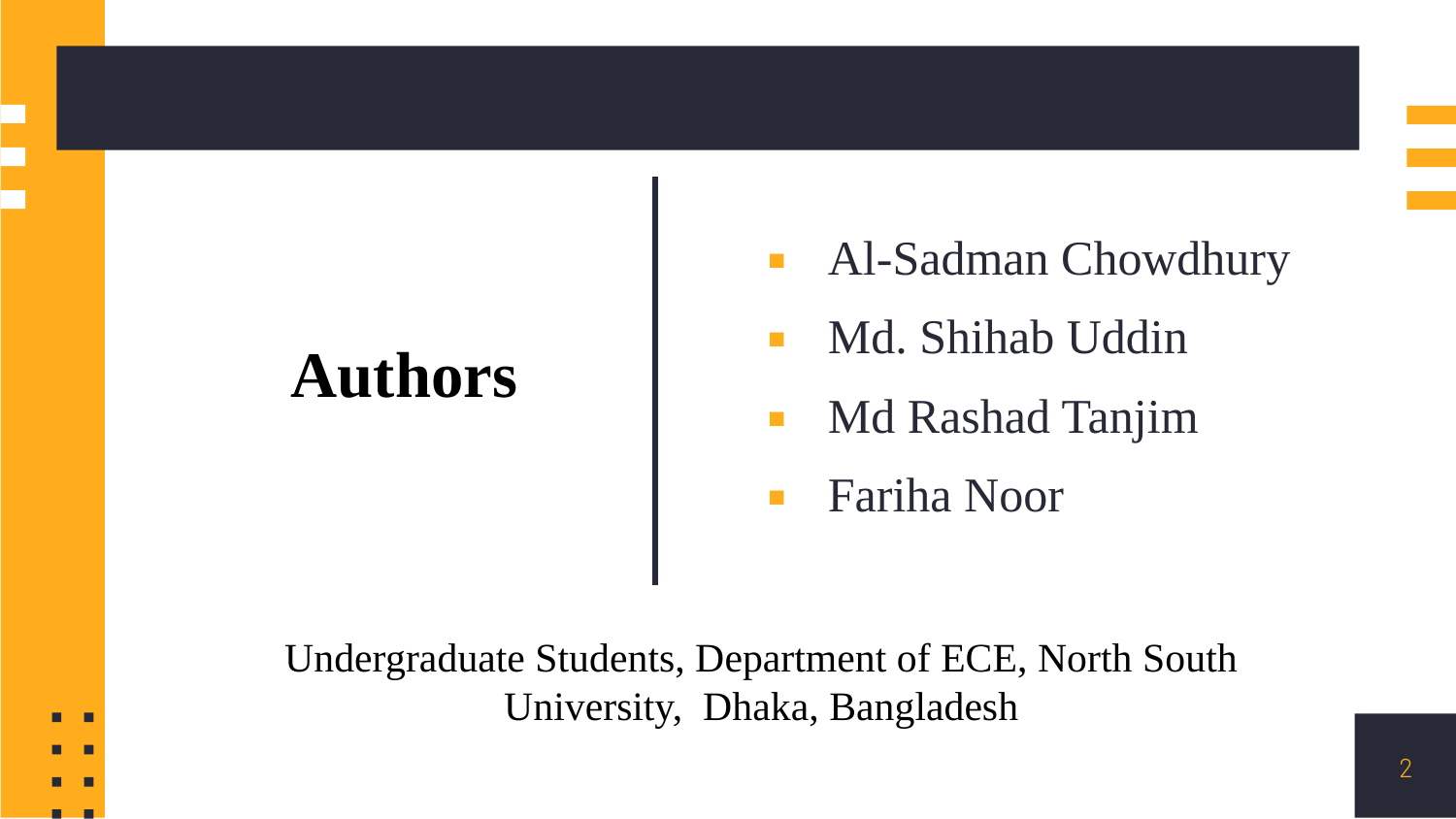

Al-Sadman Chowdhury
Md. Shihab Uddin
Md Rashad Tanjim
Fariha Noor
Authors
Undergraduate Students, Department of ECE, North South University,  Dhaka, Bangladesh
2